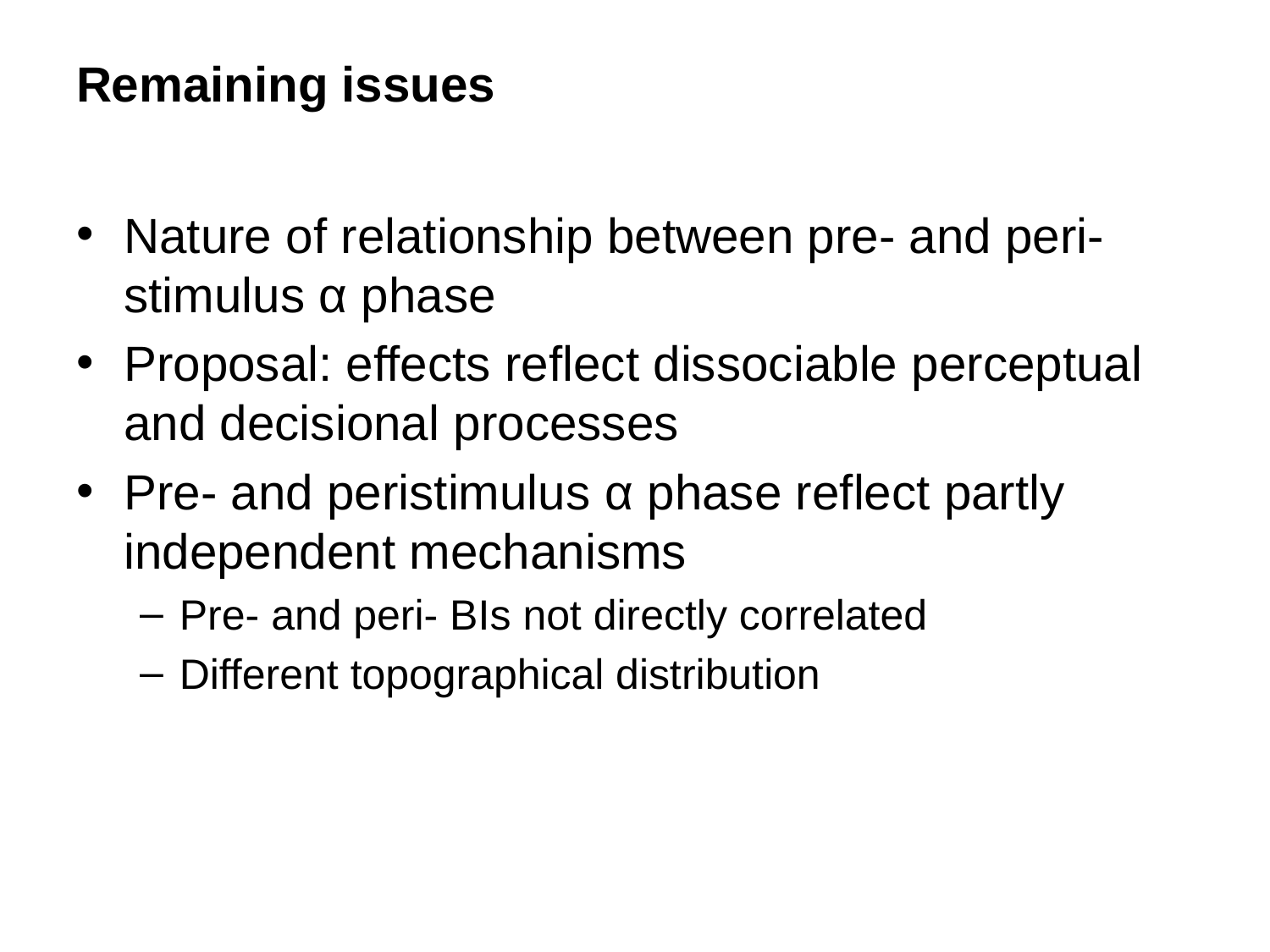

# Remaining issues
Nature of relationship between pre- and peri-stimulus α phase
Proposal: effects reflect dissociable perceptual and decisional processes
Pre- and peristimulus α phase reflect partly independent mechanisms
Pre- and peri- BIs not directly correlated
Different topographical distribution